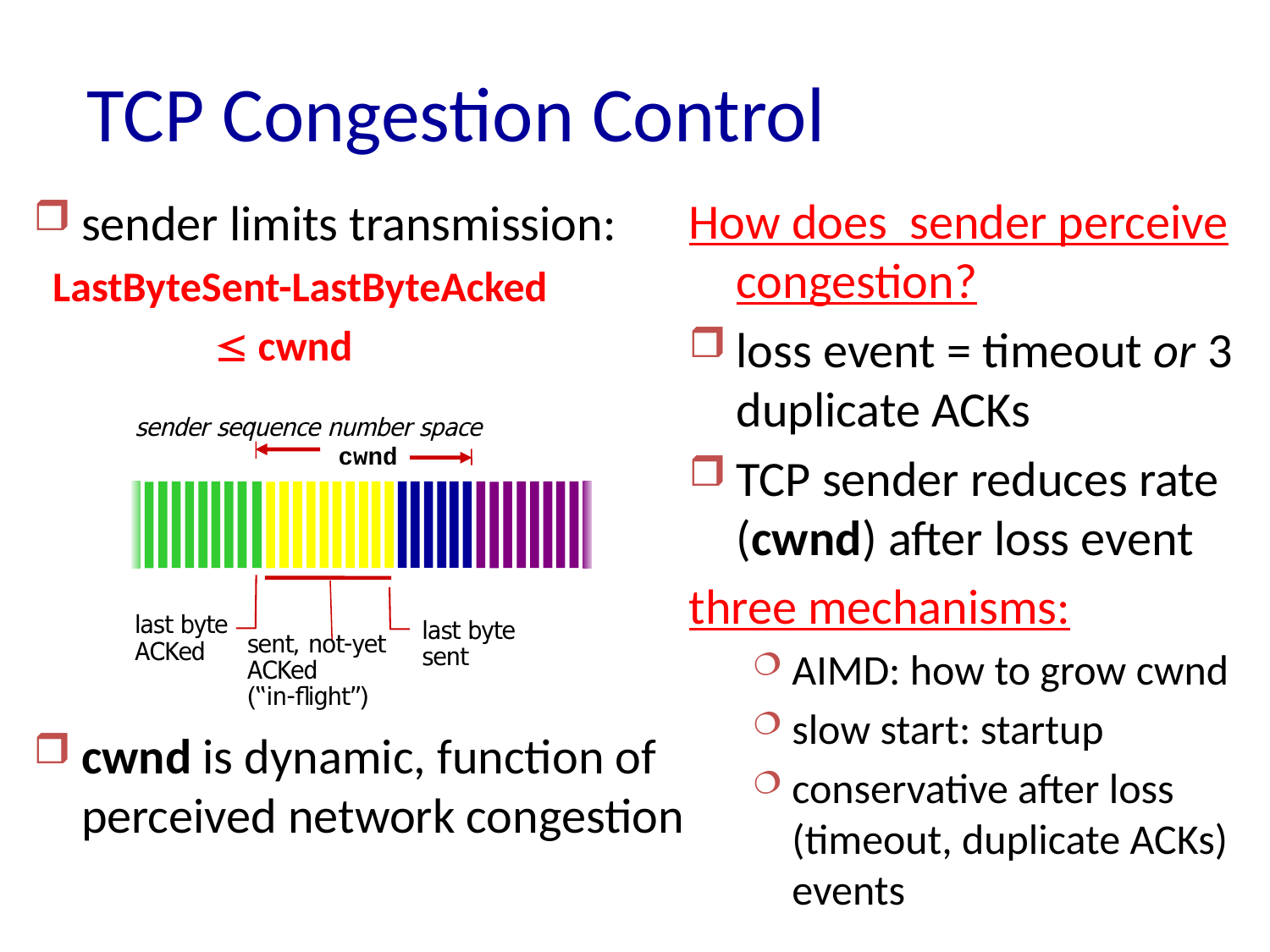

# TCP Congestion Control
How does  sender perceive congestion?
loss event = timeout or 3 duplicate ACKs
TCP sender reduces rate (cwnd) after loss event
three mechanisms:
AIMD: how to grow cwnd
slow start: startup
conservative after loss (timeout, duplicate ACKs) events
sender limits transmission:
  LastByteSent-LastByteAcked
                   ≤ cwnd

cwnd is dynamic, function of perceived network congestion

sender sequence number space
cwnd

last byte
ACKed
last byte sent
sent, not-yet ACKed
(“in-flight”)